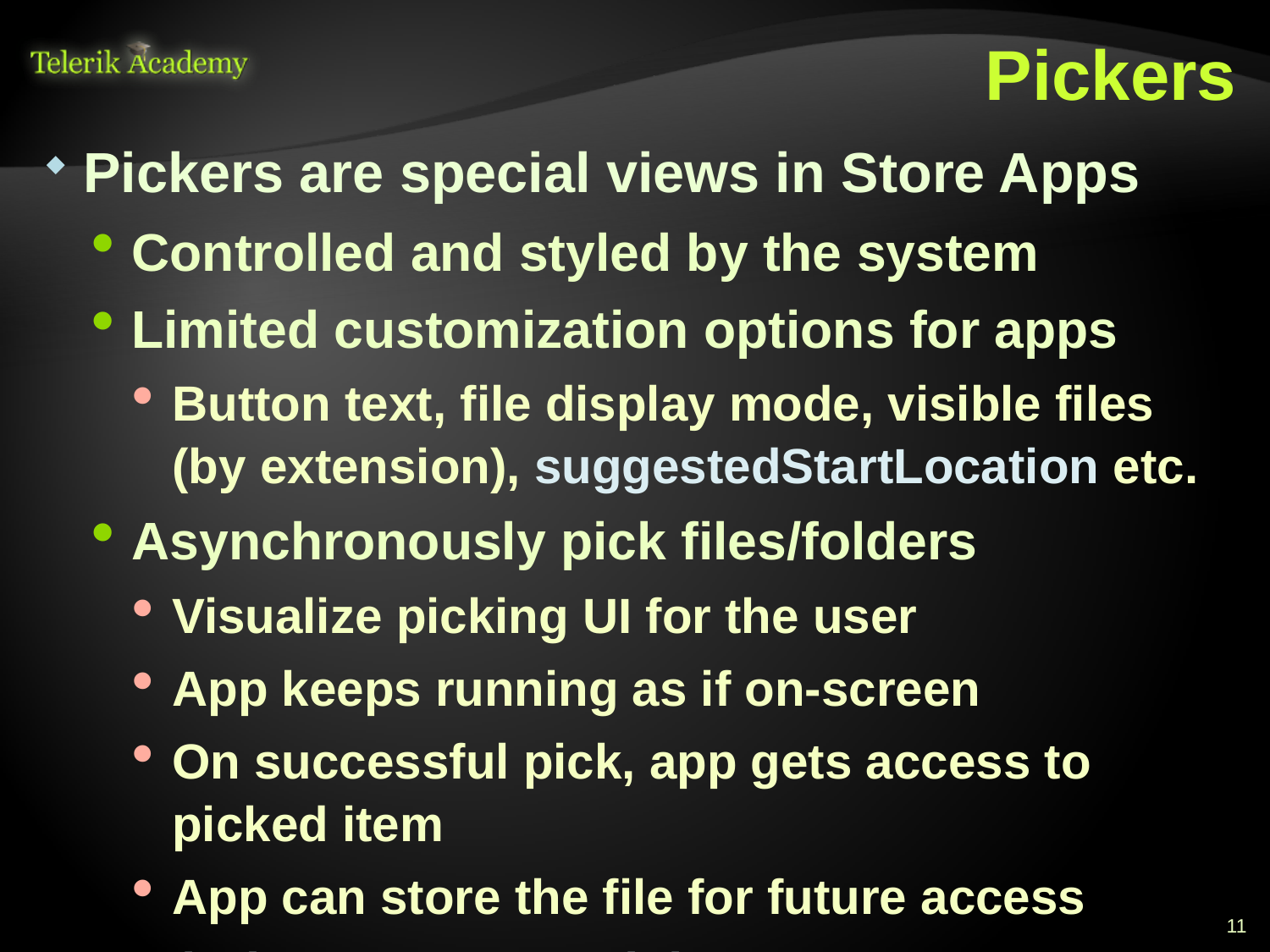

# Pickers
Pickers are special views in Store Apps
Controlled and styled by the system
Limited customization options for apps
Button text, file display mode, visible files (by extension), suggestedStartLocation etc.
Asynchronously pick files/folders
Visualize picking UI for the user
App keeps running as if on-screen
On successful pick, app gets access to picked item
App can store the file for future access
Windows.Storage.Pickers

11